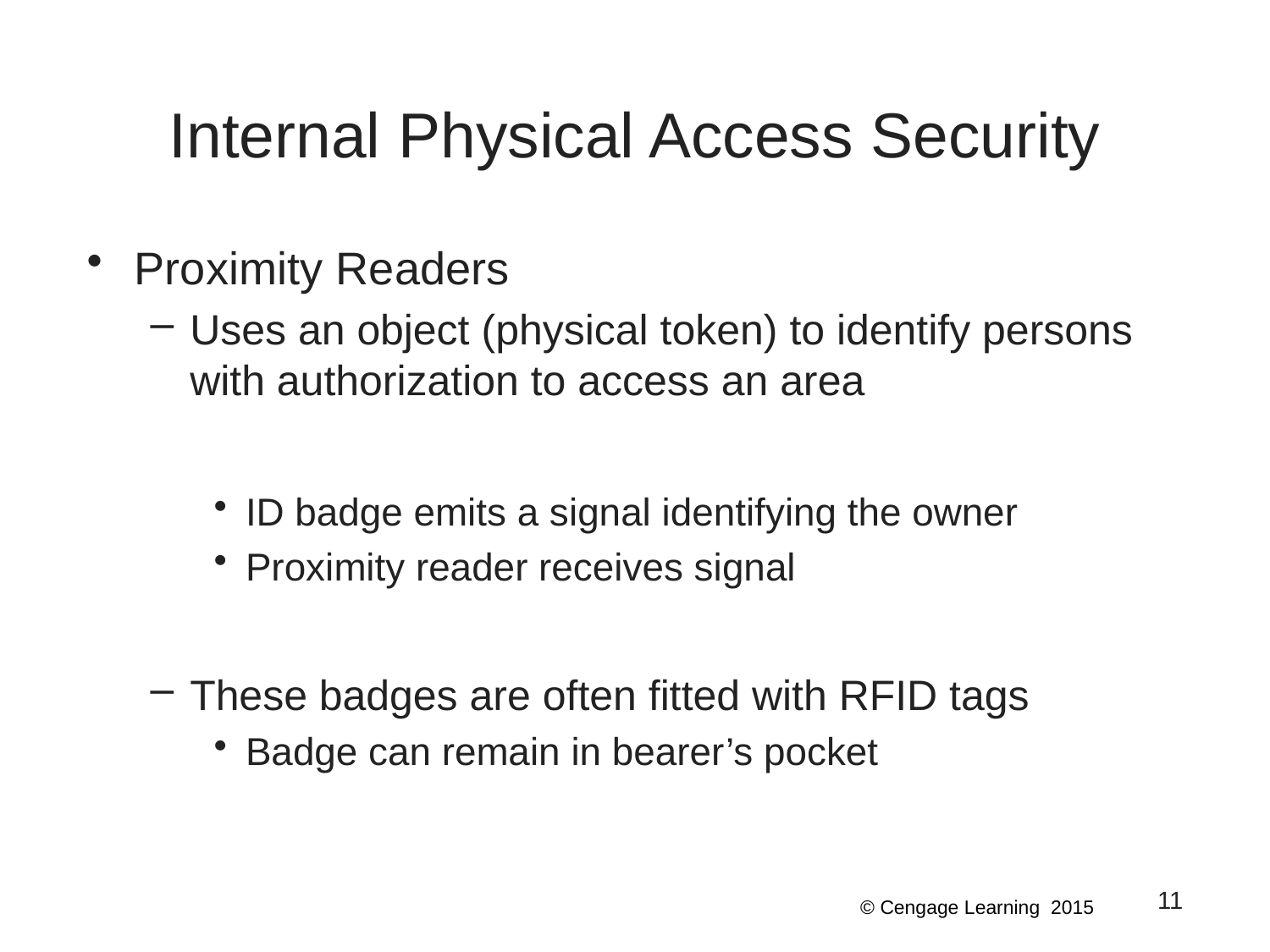

# Internal Physical Access Security
Proximity Readers
Uses an object (physical token) to identify persons with authorization to access an area

ID badge emits a signal identifying the owner
Proximity reader receives signal

These badges are often fitted with RFID tags
Badge can remain in bearer’s pocket

11